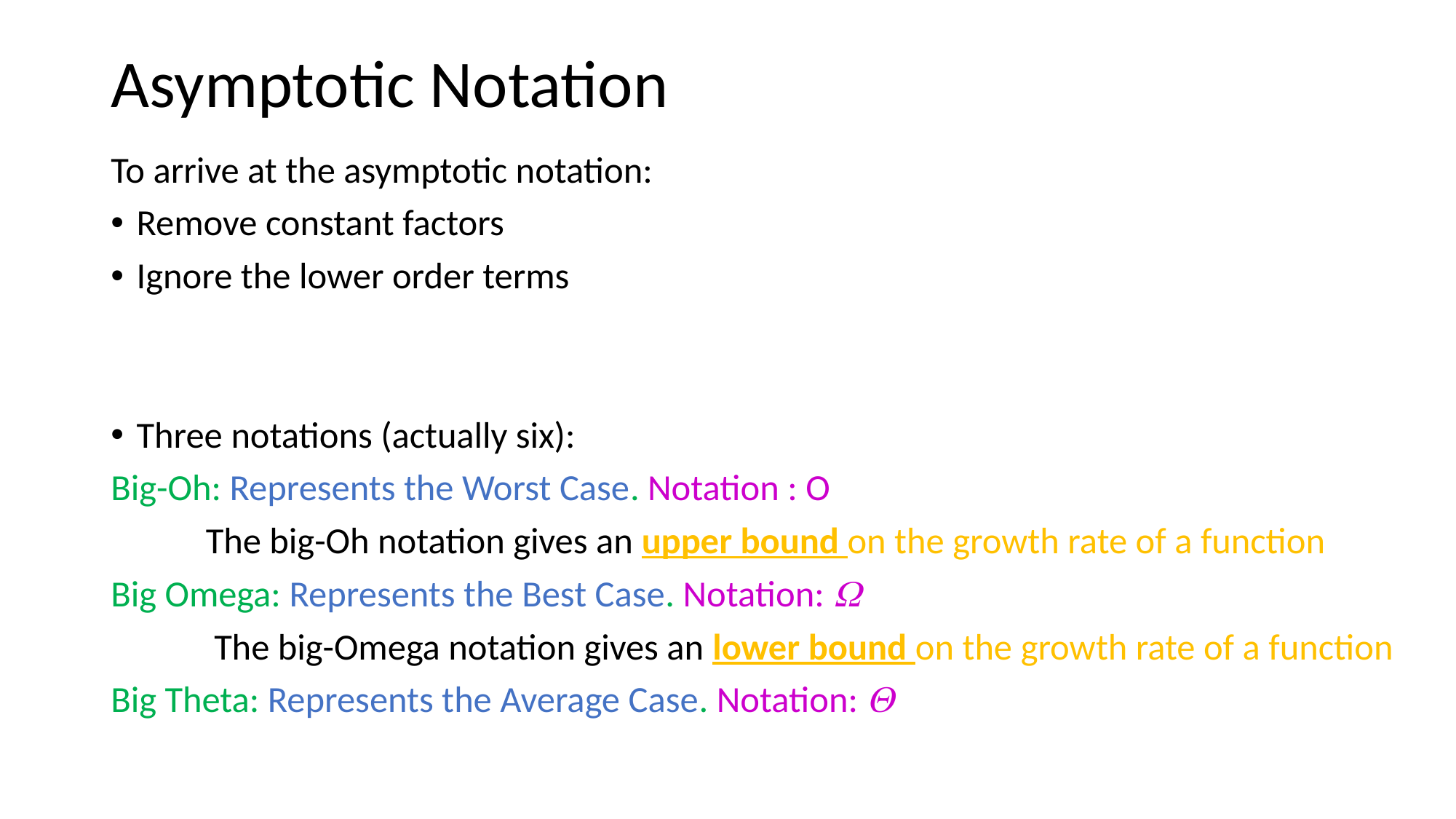

# Asymptotic Notation
To arrive at the asymptotic notation:
Remove constant factors
Ignore the lower order terms

Three notations (actually six):
Big-Oh: Represents the Worst Case. Notation : O
	The big-Oh notation gives an upper bound on the growth rate of a function
Big Omega: Represents the Best Case. Notation: Ω
	 The big-Omega notation gives an lower bound on the growth rate of a function
Big Theta: Represents the Average Case. Notation: Θ